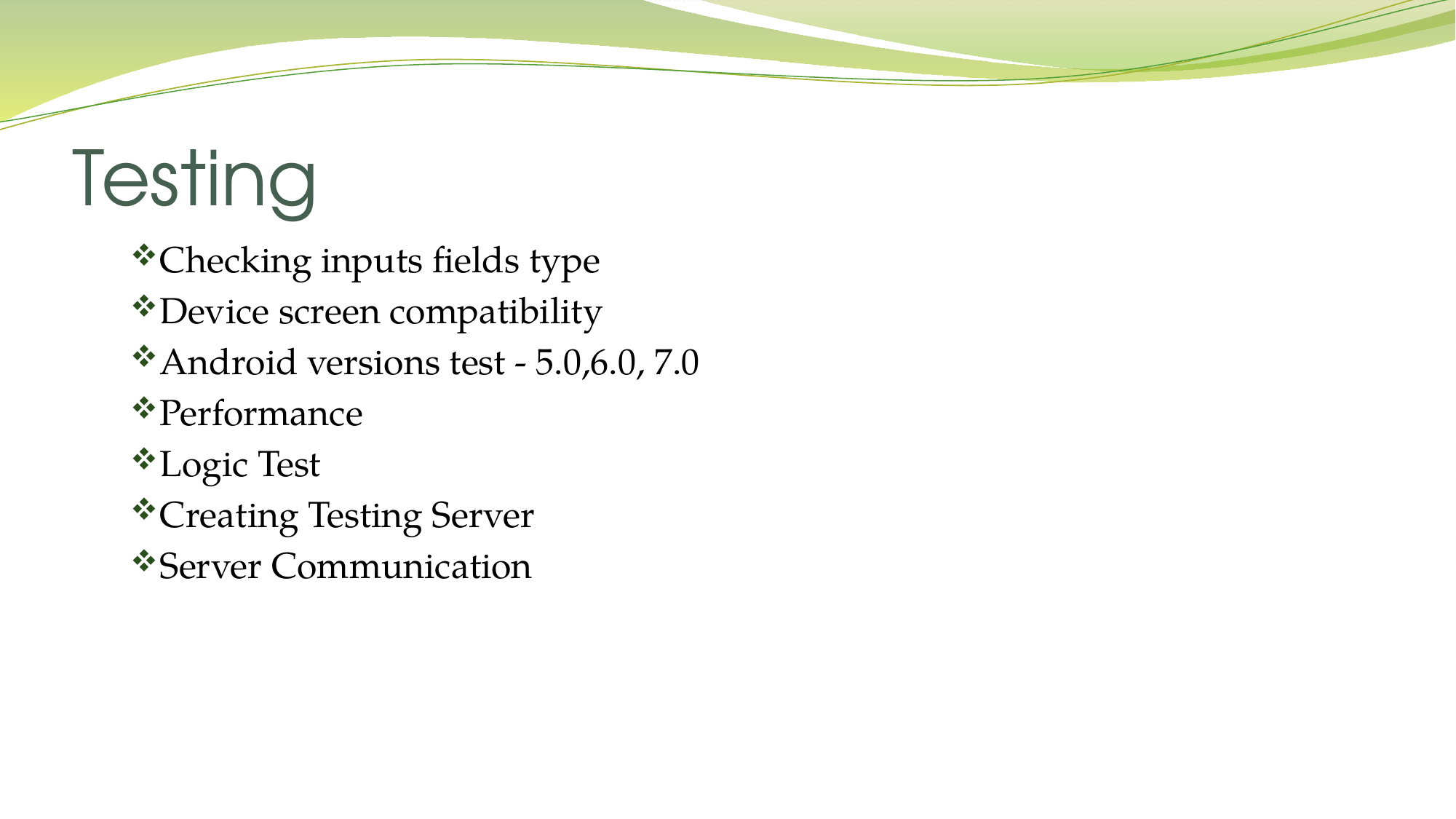

# Testing
Checking inputs fields type
Device screen compatibility
Android versions test - 5.0,6.0, 7.0
Performance
Logic Test
Creating Testing Server
Server Communication